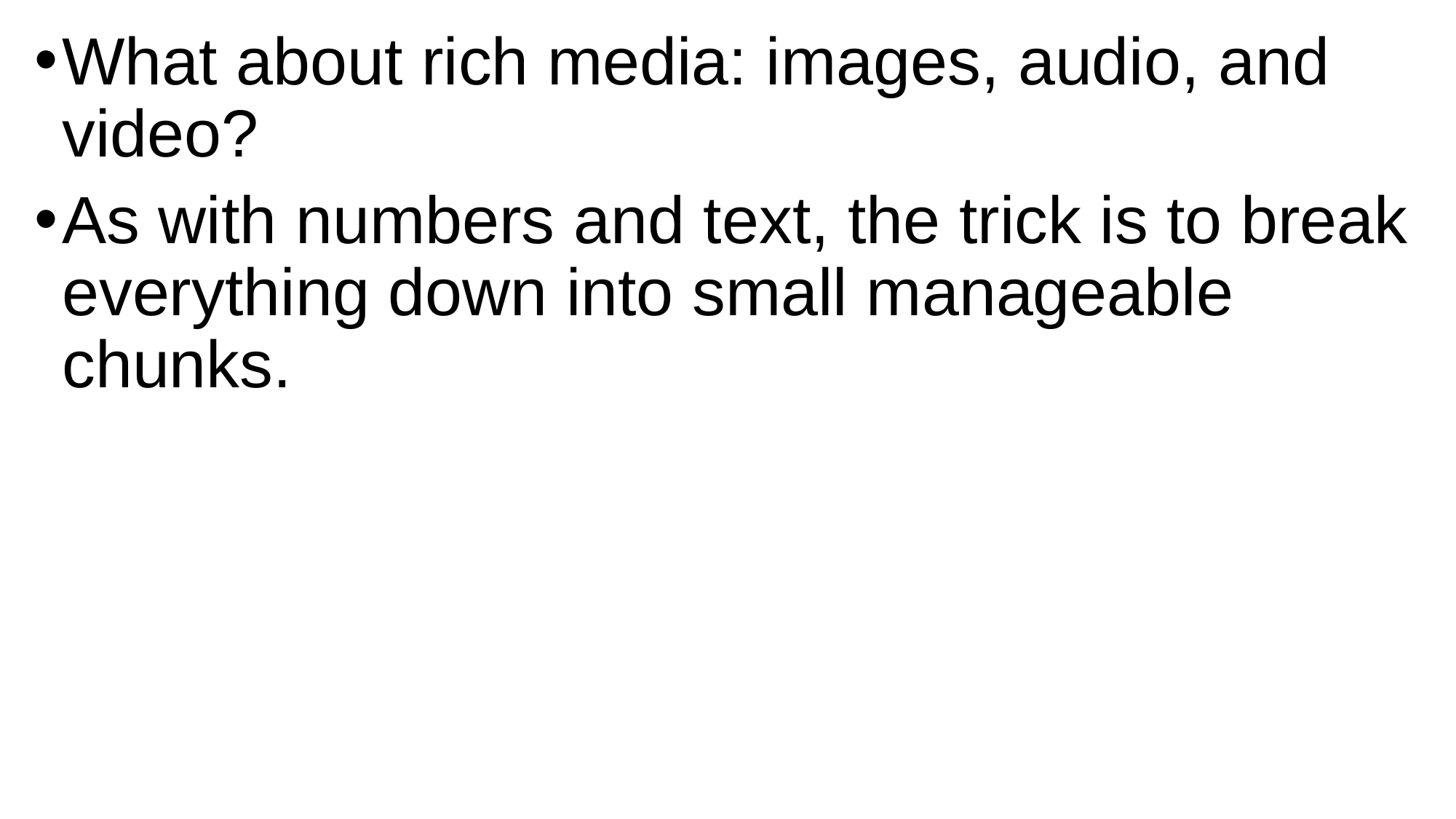

What about rich media: images, audio, and video?
As with numbers and text, the trick is to break everything down into small manageable chunks.